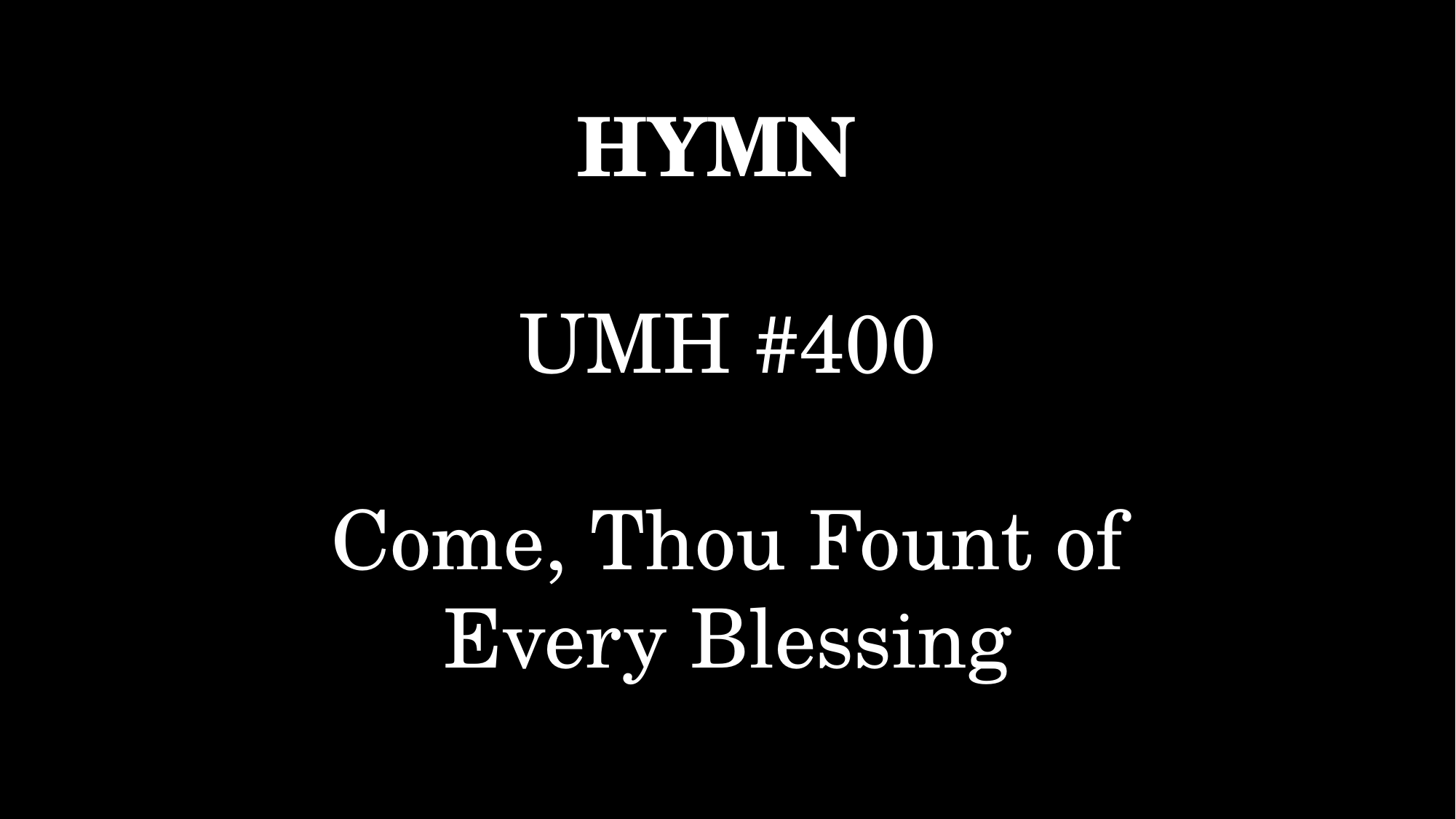

HYMN

UMH #400

 Come, Thou Fount of
Every Blessing